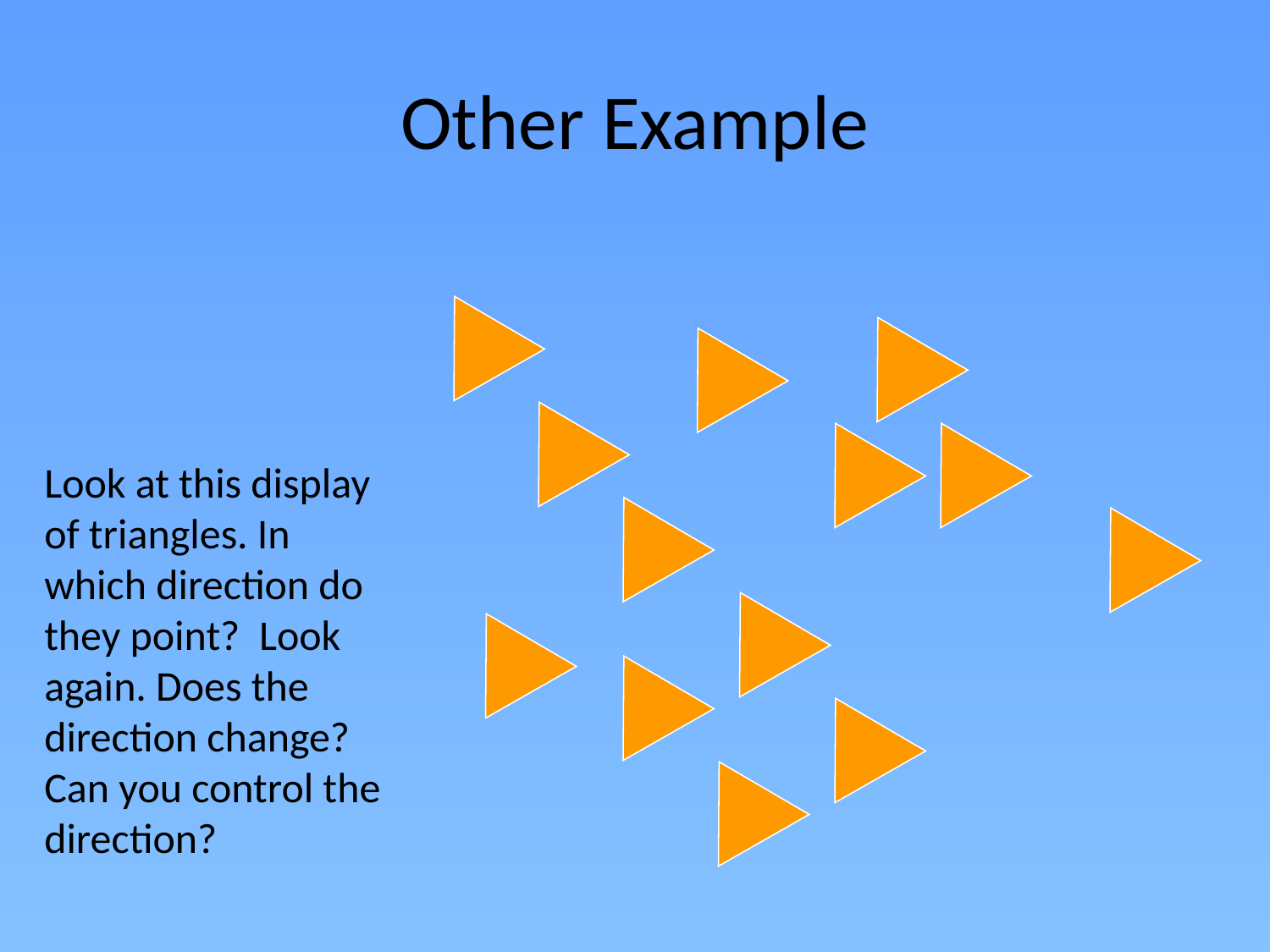

Other Example

Look at this display of triangles. In which direction do they point?  Look again. Does the direction change? Can you control the direction?